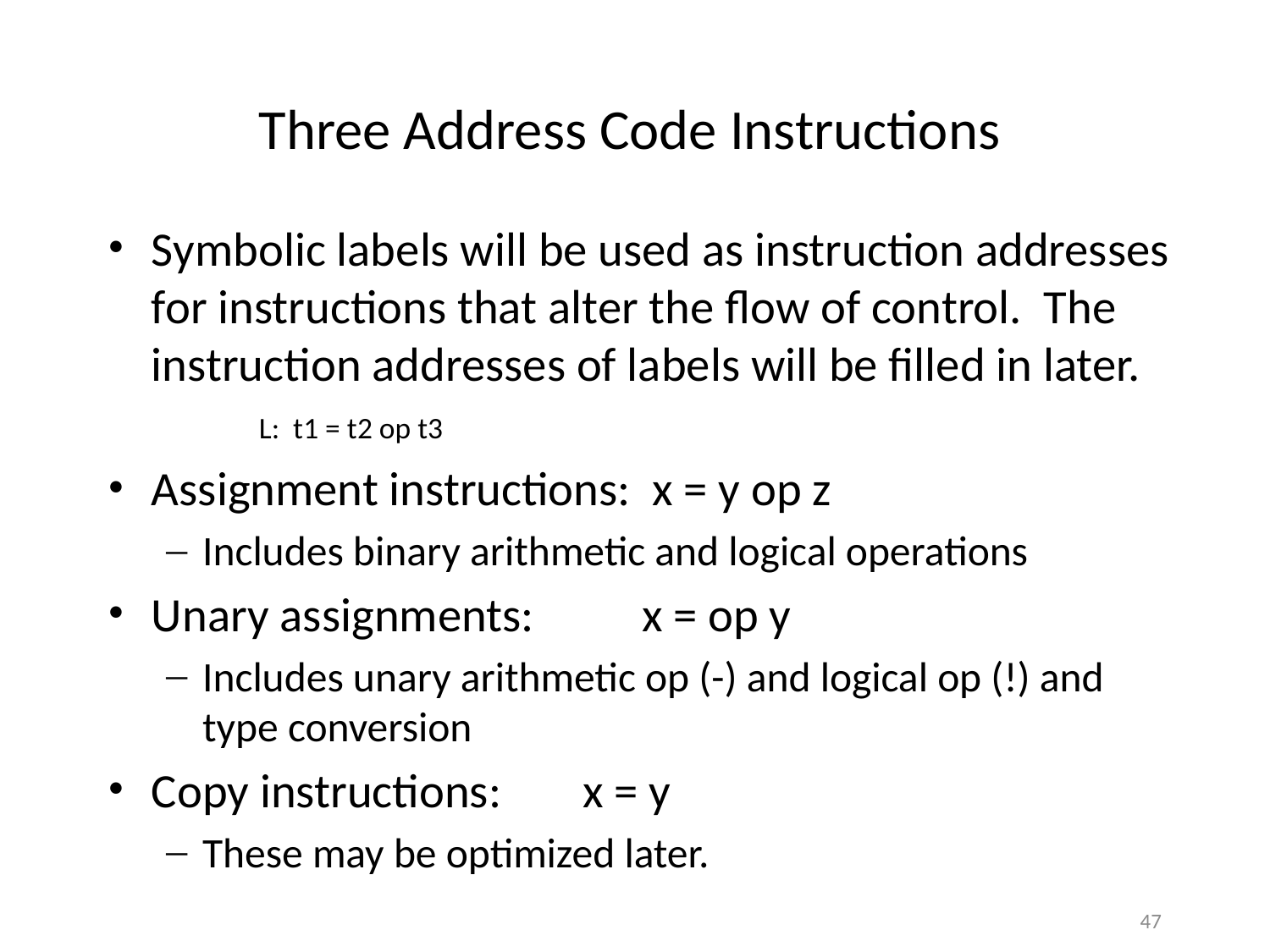

# Three Address Code Instructions
Symbolic labels will be used as instruction addresses for instructions that alter the flow of control.  The instruction addresses of labels will be filled in later.
		L:  t1 = t2 op t3
Assignment instructions:  x = y op z
Includes binary arithmetic and logical operations
Unary assignments:          x = op y
Includes unary arithmetic op (-) and logical op (!) and type conversion
Copy instructions:		x = y
These may be optimized later.

47